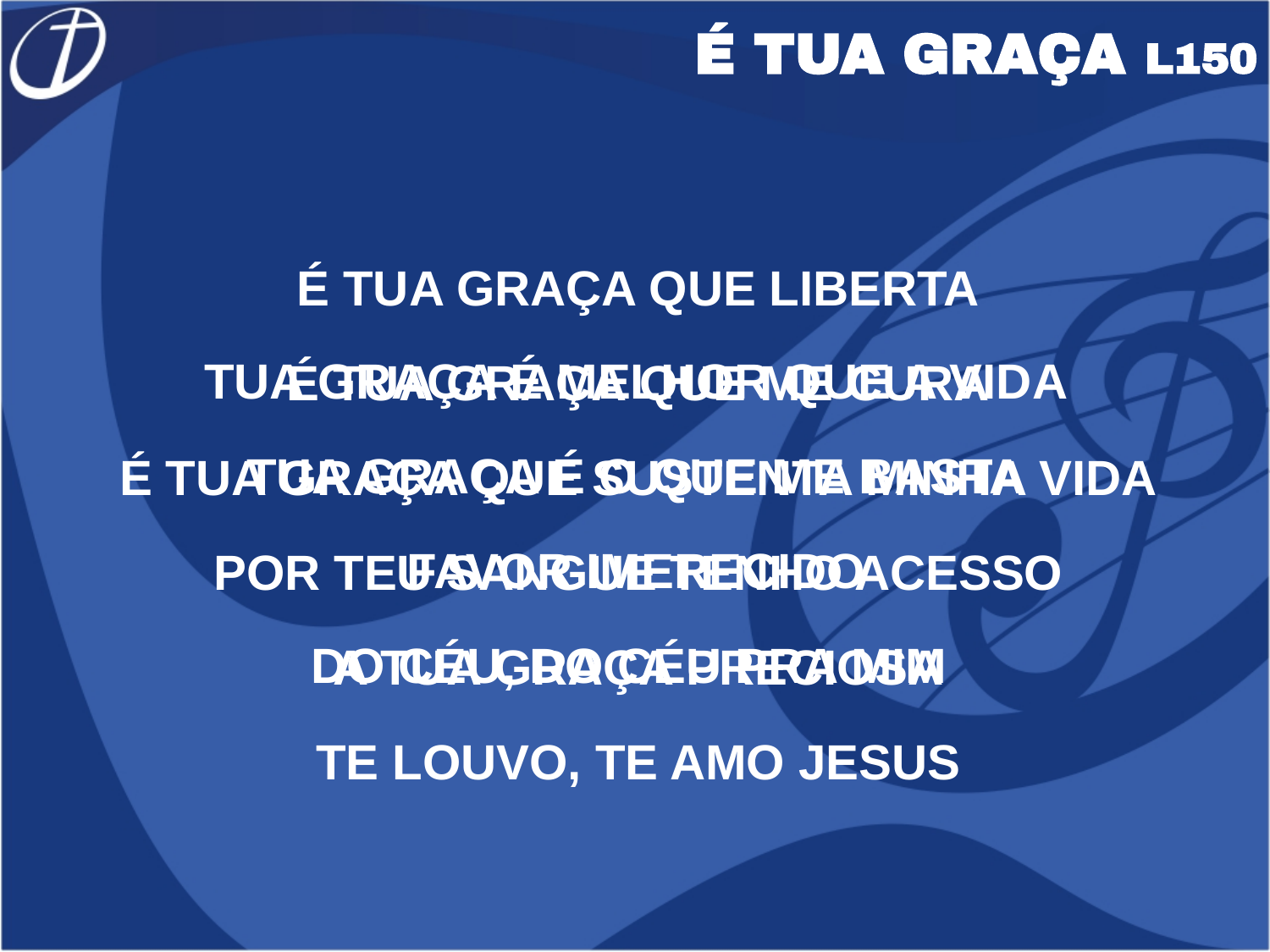

É TUA GRAÇA L150
É TUA GRAÇA QUE LIBERTA
É TUA GRAÇA QUE ME CURA
É TUA GRAÇA QUE SUSTENTA MINHA VIDA
POR TEU SANGUE TENHO ACESSO
A TUA GRAÇA PRECIOSA
TE LOUVO, TE AMO JESUS
TUA GRAÇA É MELHOR QUE A VIDA
TUA GRAÇA É O QUE ME BASTA
FAVOR IMERECIDO
DO CÉU, DO CÉU PRA MIM